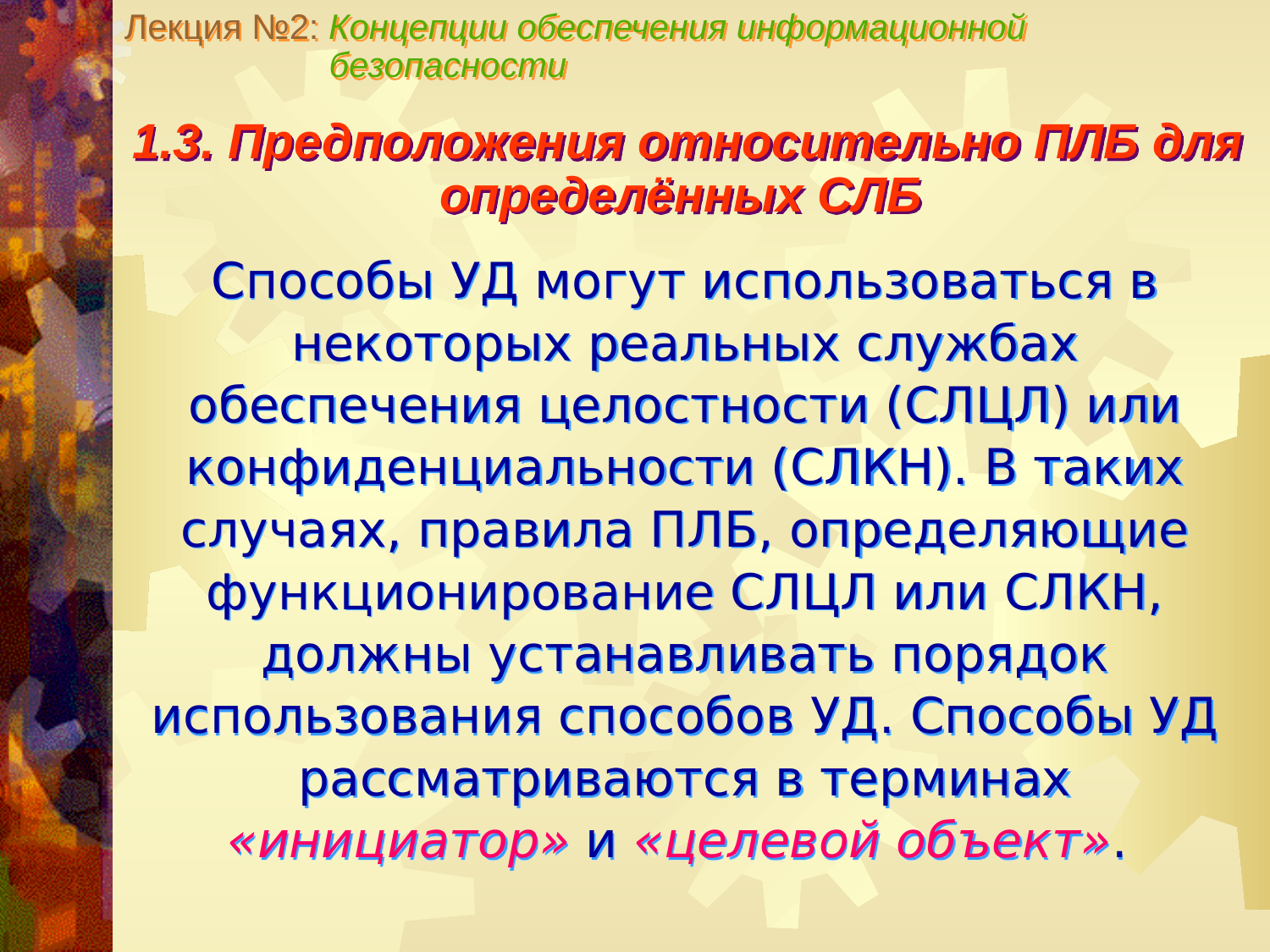

Лекция №2: Концепции обеспечения информационной
                       безопасности
1.3. Предположения относительно ПЛБ для определённых СЛБ
Способы УД могут использоваться в некоторых реальных службах обеспечения целостности (СЛЦЛ) или конфиденциальности (СЛКН). В таких случаях, правила ПЛБ, определяющие функционирование СЛЦЛ или СЛКН, должны устанавливать порядок использования способов УД. Способы УД рассматриваются в терминах «инициатор» и «целевой объект».